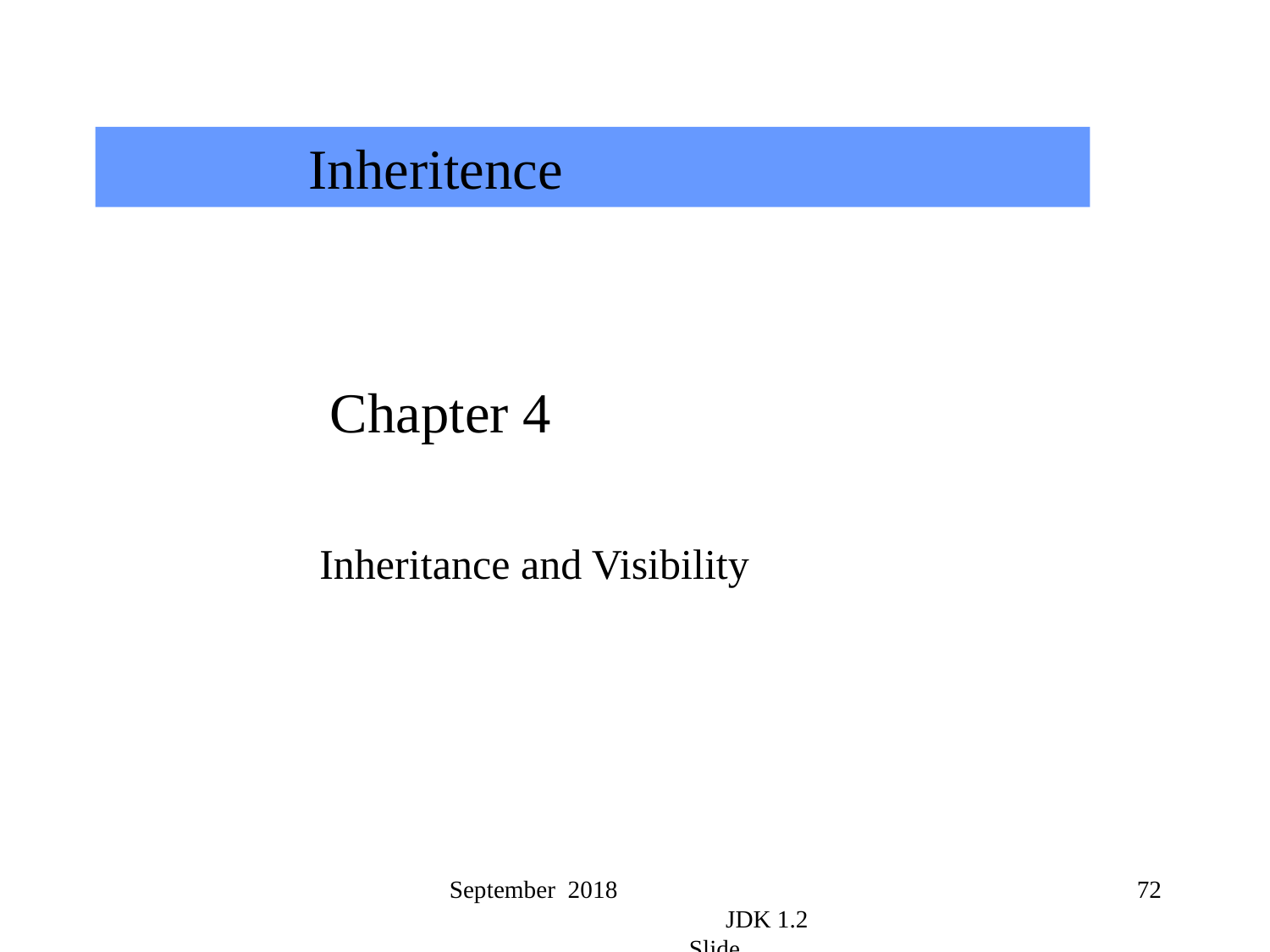

Inheritence
                       Chapter 4

                      Inheritance and Visibility
September  2018                                                                               JDK 1.2                              Slide
72